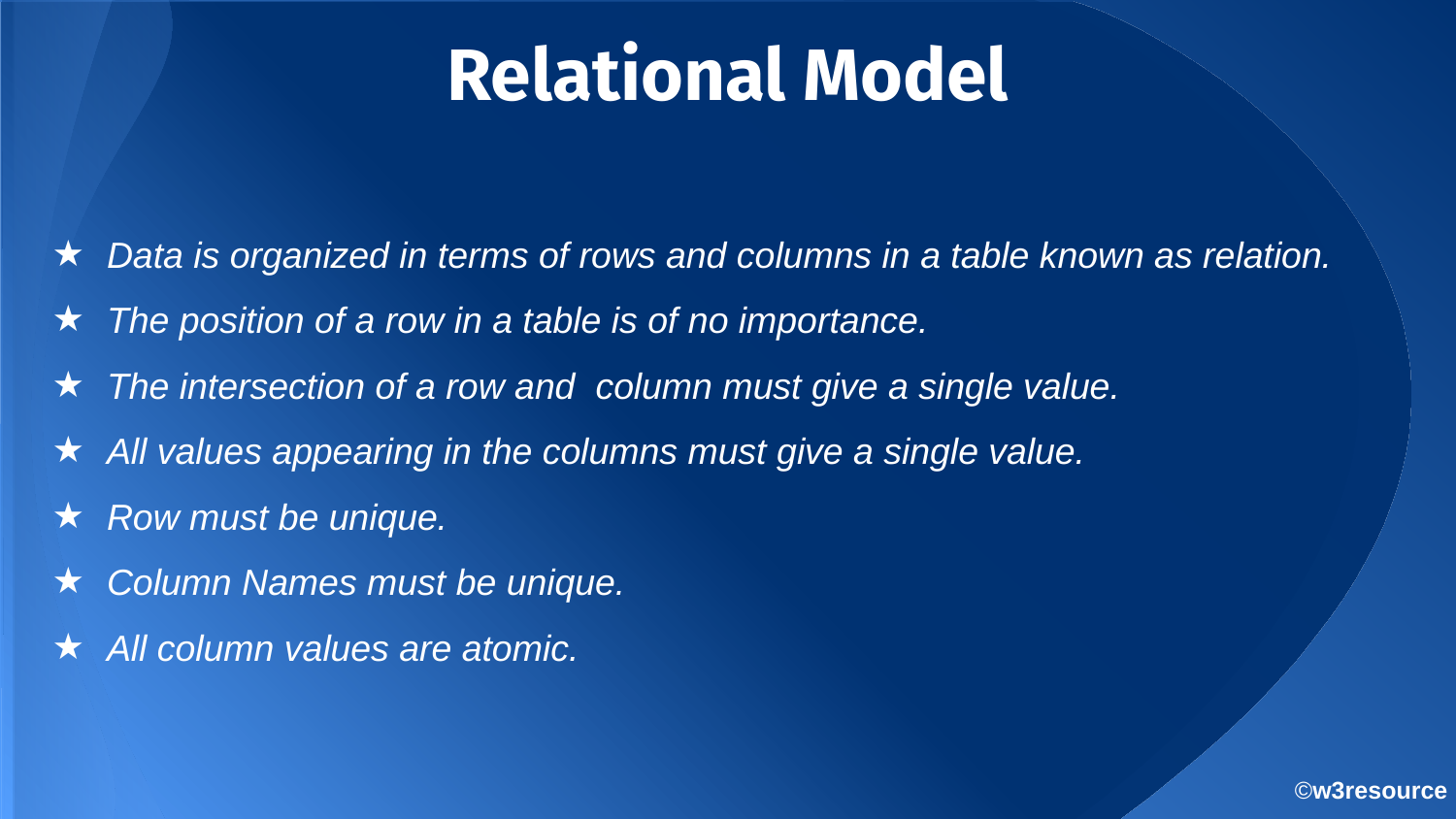

# Relational Model
Data is organized in terms of rows and columns in a table known as relation.
The position of a row in a table is of no importance.
The intersection of a row and  column must give a single value.
All values appearing in the columns must give a single value.
Row must be unique.
Column Names must be unique.
All column values are atomic.

©w3resource